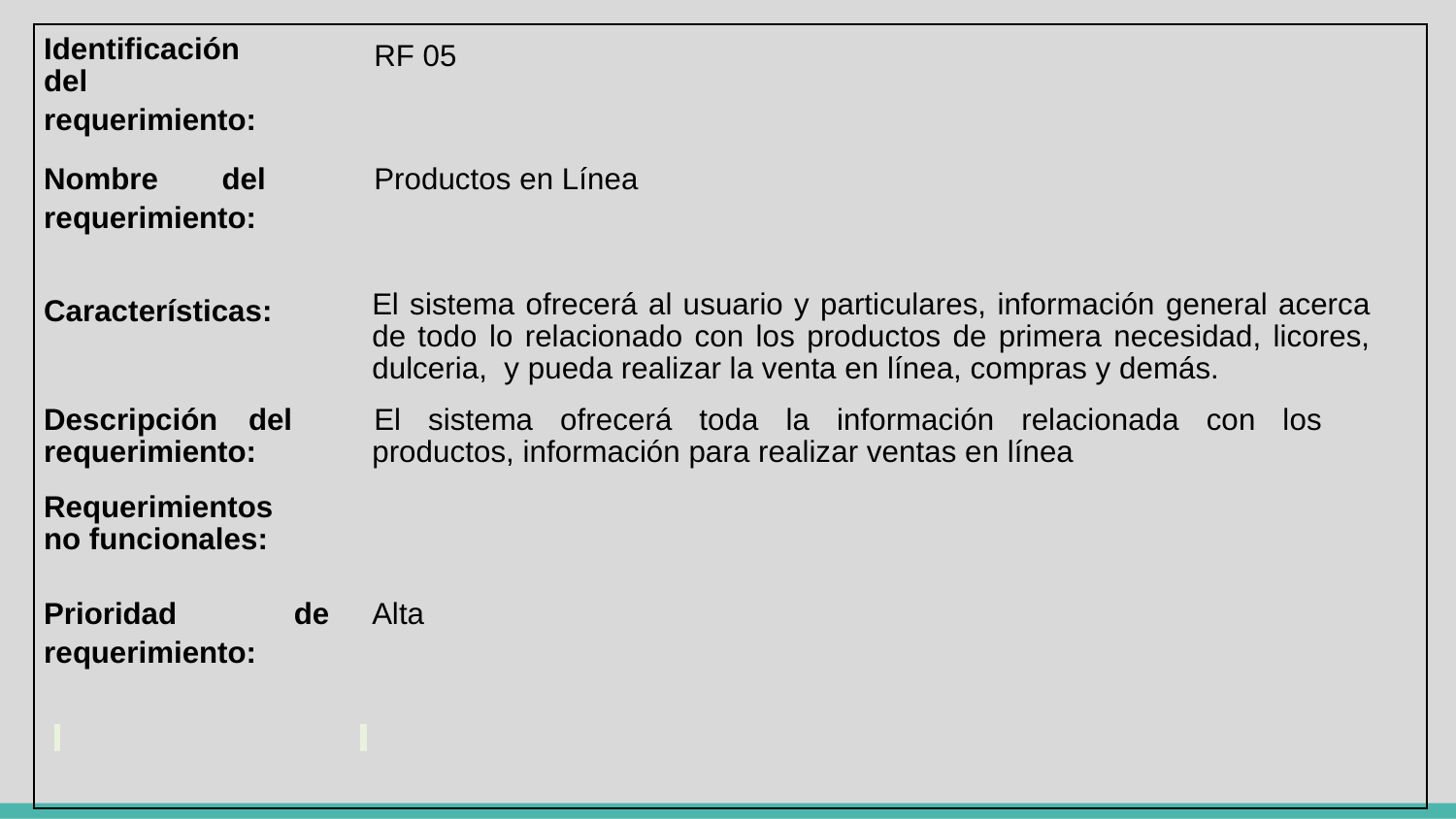

| Identificación del requerimiento: | RF 05 |
| --- | --- |
| Nombre del requerimiento: | Productos en Línea |
| Características: | El sistema ofrecerá al usuario y particulares, información general acerca de todo lo relacionado con los productos de primera necesidad, licores, dulceria, y pueda realizar la venta en línea, compras y demás. |
| Descripción del requerimiento: | El sistema ofrecerá toda la información relacionada con los productos, información para realizar ventas en línea |
| Requerimientos no funcionales: |  |
| Prioridad de requerimiento: | Alta |
|  |  |